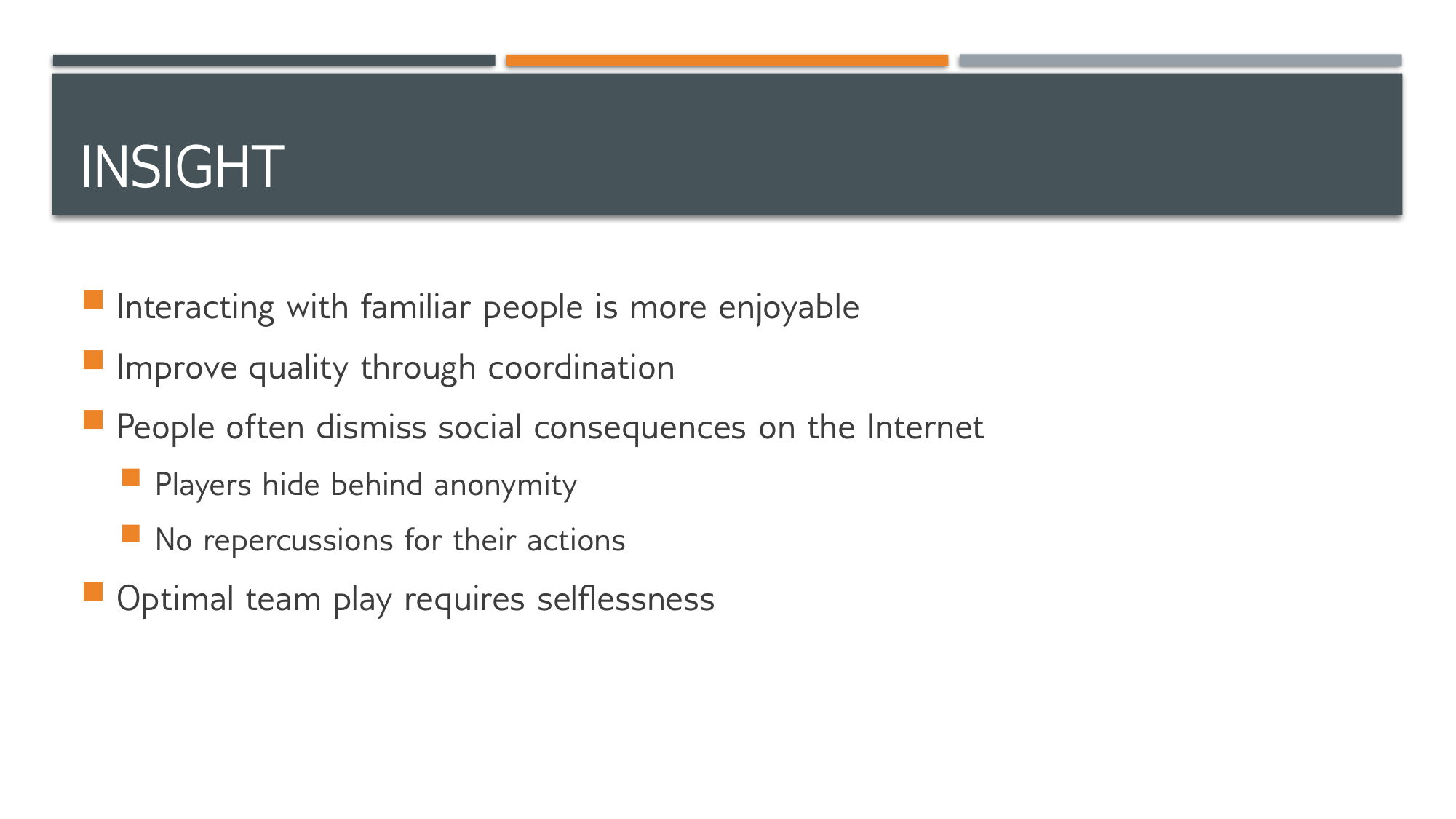

# Insight
Interacting with familiar people is more enjoyable
Improve quality through coordination
People often dismiss social consequences on the Internet
Players hide behind anonymity
No repercussions for their actions
Optimal team play requires selflessness